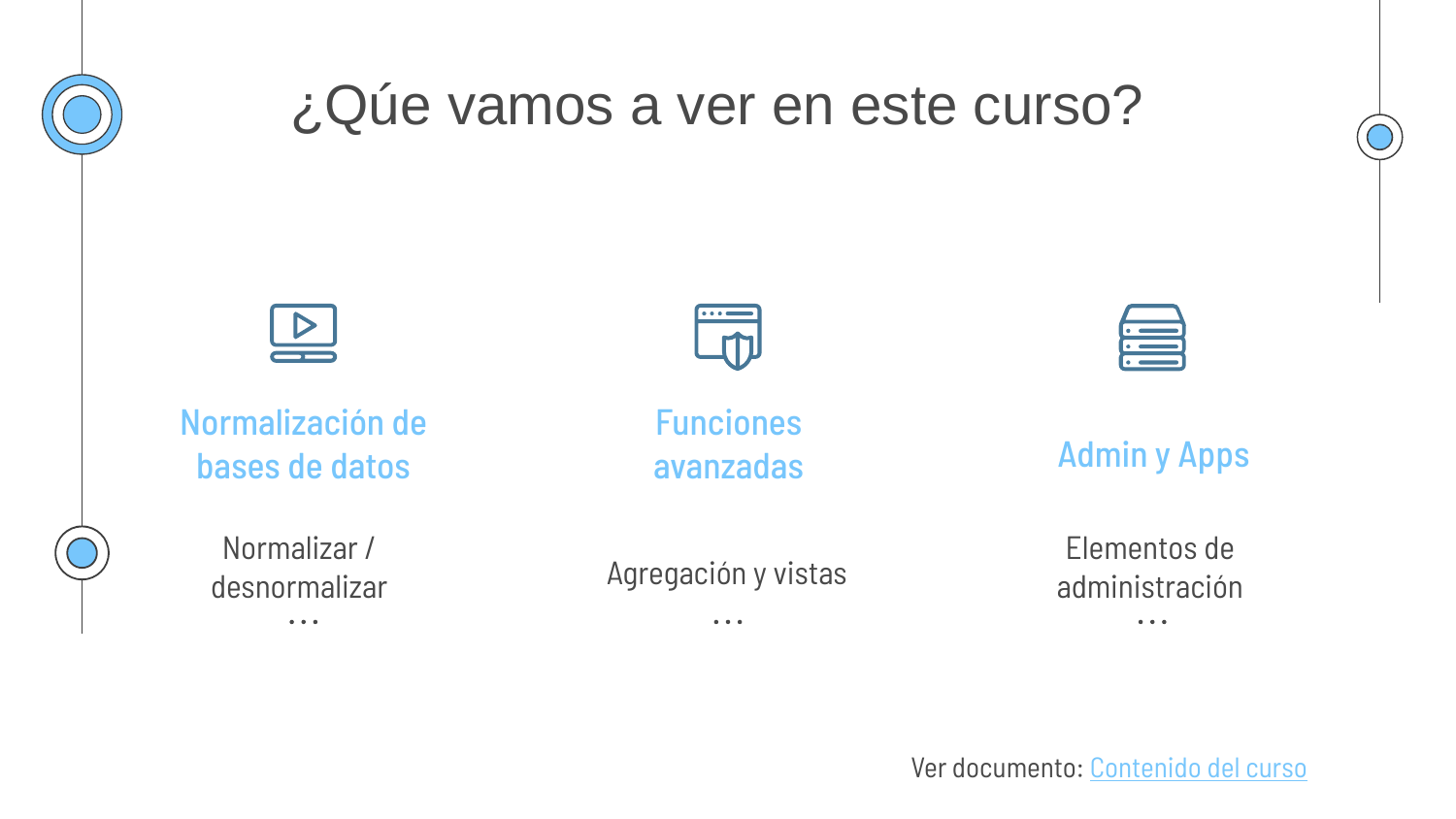

# ¿Qúe vamos a ver en este curso?

Normalización de bases de datos
Funciones avanzadas
Admin y Apps
Normalizar / desnormalizar
Elementos de administración
Agregación y vistas

Ver documento: Contenido del curso